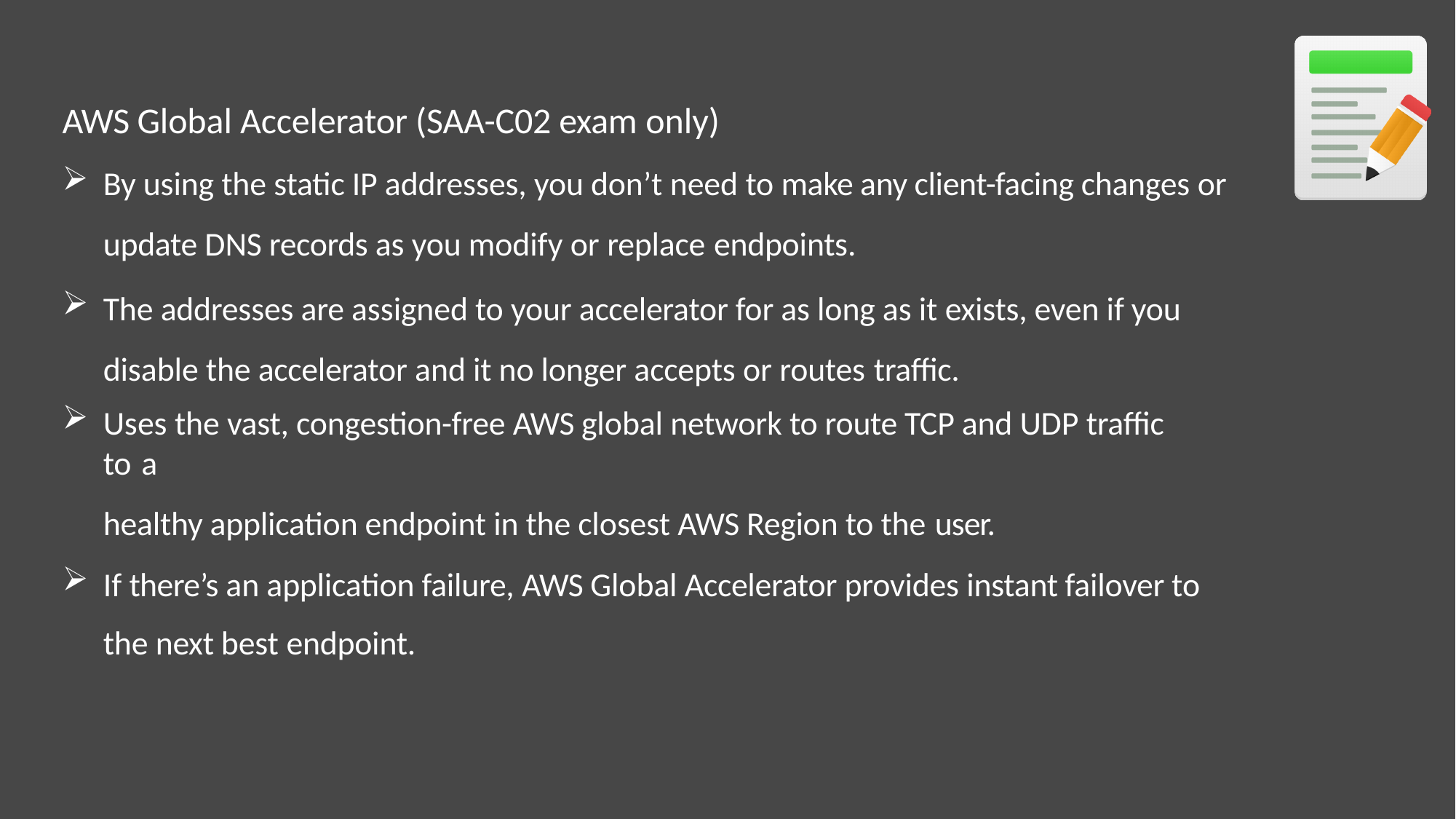

AWS Global Accelerator (SAA-C02 exam only)
By using the static IP addresses, you don’t need to make any client-facing changes or  update DNS records as you modify or replace endpoints.
The addresses are assigned to your accelerator for as long as it exists, even if you  disable the accelerator and it no longer accepts or routes traffic.
Uses the vast, congestion-free AWS global network to route TCP and UDP traffic to a
healthy application endpoint in the closest AWS Region to the user.
If there’s an application failure, AWS Global Accelerator provides instant failover to  the next best endpoint.